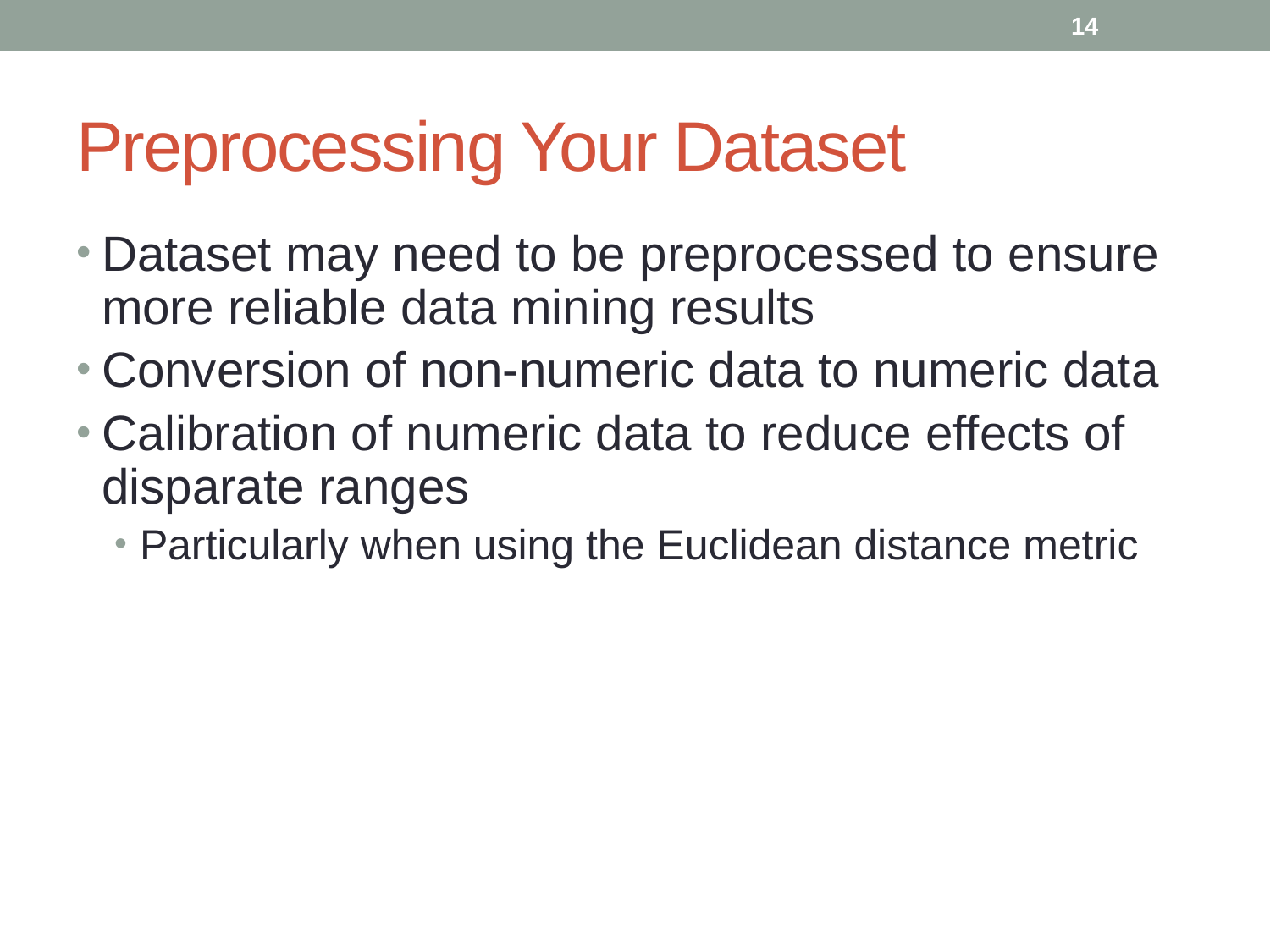

14
# Preprocessing Your Dataset
Dataset may need to be preprocessed to ensure more reliable data mining results
Conversion of non-numeric data to numeric data
Calibration of numeric data to reduce effects of disparate ranges
Particularly when using the Euclidean distance metric